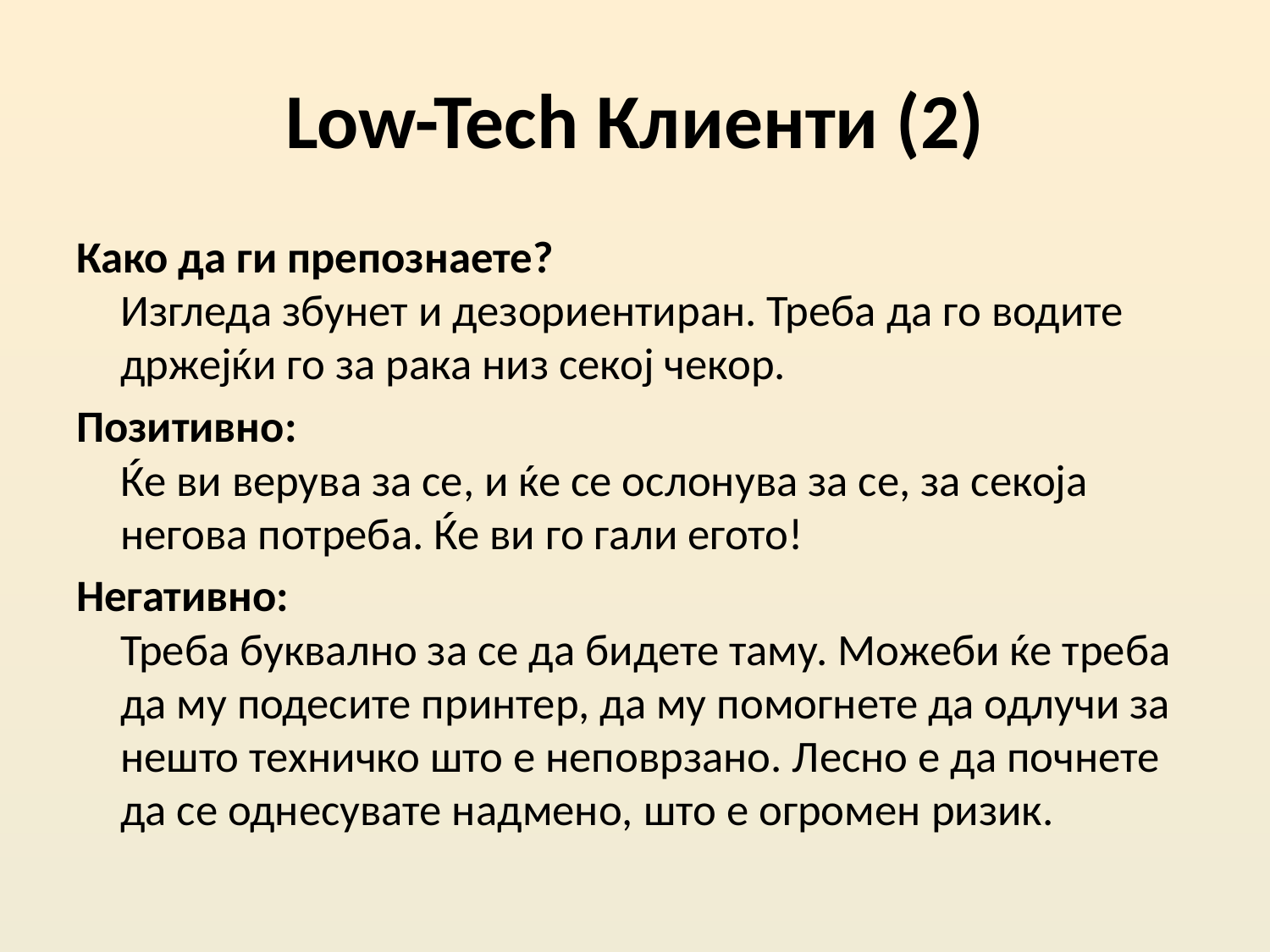

# Low-Tech Клиенти (2)
Како да ги препознаете?
Изгледа збунет и дезориентиран. Треба да го водите држејќи го за рака низ секој чекор.
Позитивно:
Ќе ви верува за се, и ќе се ослонува за се, за секоја негова потреба. Ќе ви го гали егото!
Негативно:
Треба буквално за се да бидете таму. Можеби ќе треба да му подесите принтер, да му помогнете да одлучи за нешто техничко што е неповрзано. Лесно е да почнете да се однесувате надмено, што е огромен ризик.